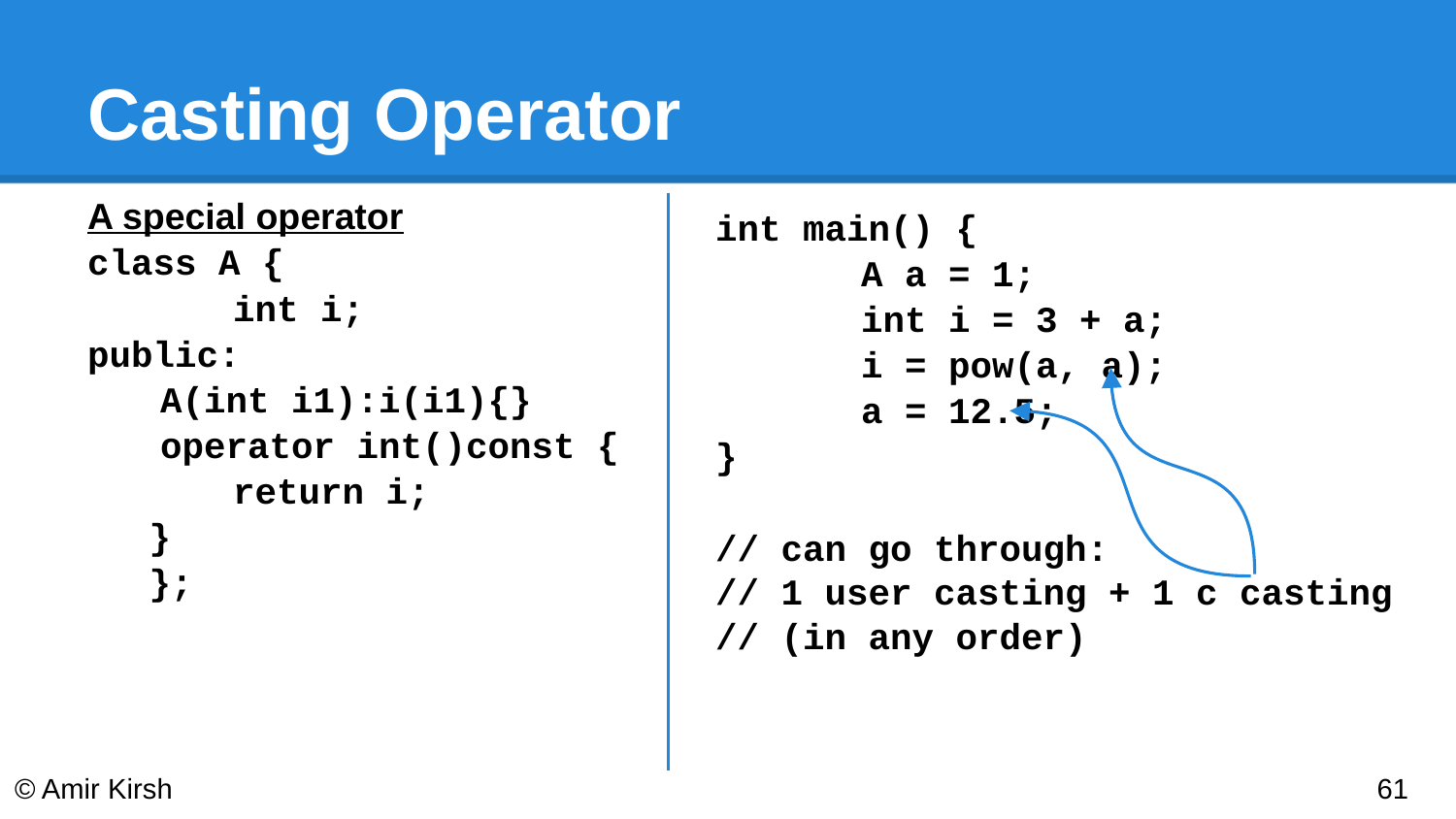

# Casting Operator
A special operator
class A {
	int i;
public:
A(int i1):i(i1){}
operator int()const {
return i;
}
};

int main() {
	A a = 1;
	int i = 3 + a;
	i = pow(a, a);
	a = 12.5;
}

// can go through:
// 1 user casting + 1 c casting
// (in any order)
© Amir Kirsh
61